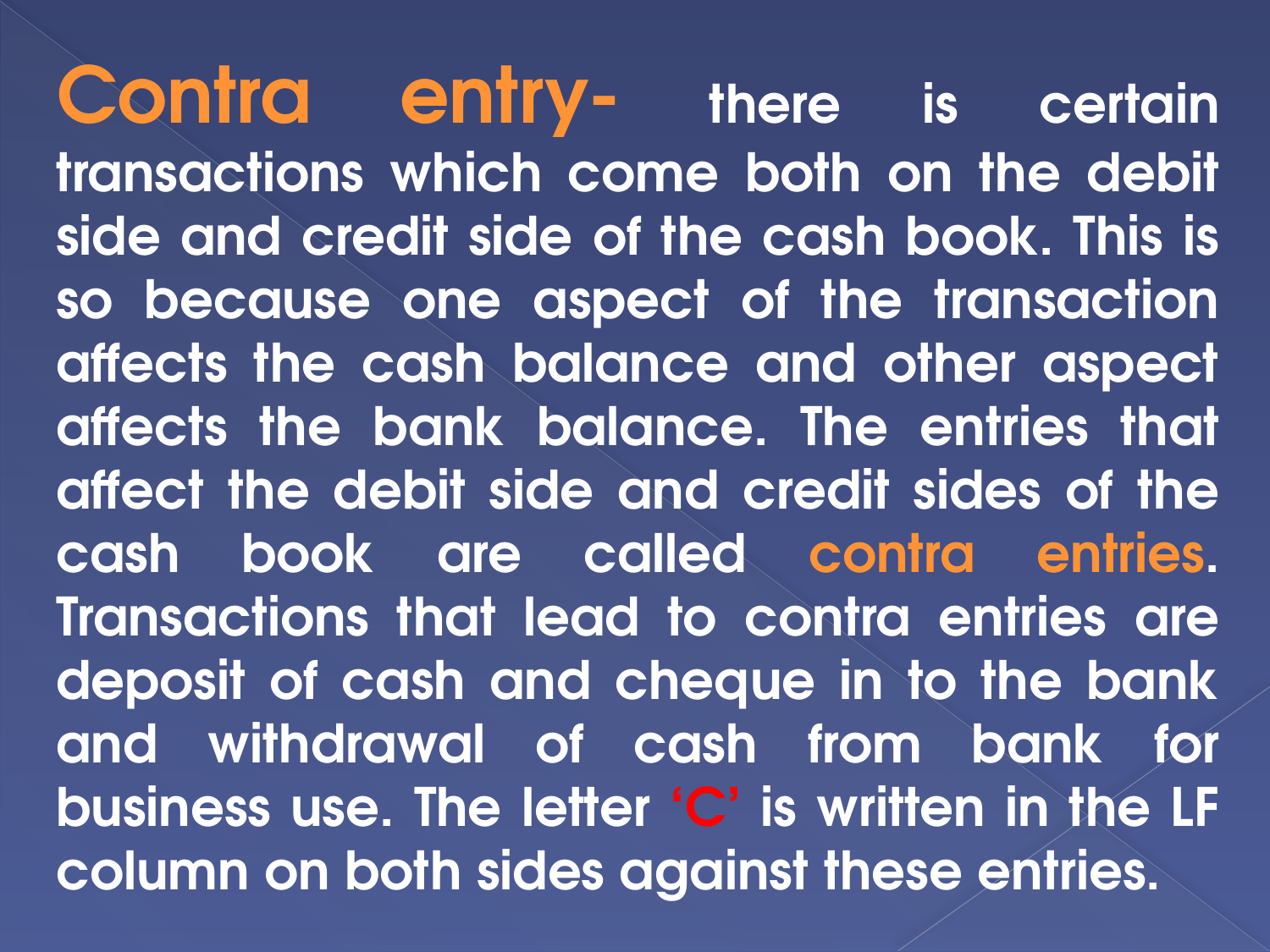

Contra entry- there is certain transactions which come both on the debit side and credit side of the cash book. This is so because one aspect of the transaction affects the cash balance and other aspect affects the bank balance. The entries that affect the debit side and credit sides of the cash book are called contra entries. Transactions that lead to contra entries are deposit of cash and cheque in to the bank and withdrawal of cash from bank for business use. The letter ‘C’ is written in the LF column on both sides against these entries.